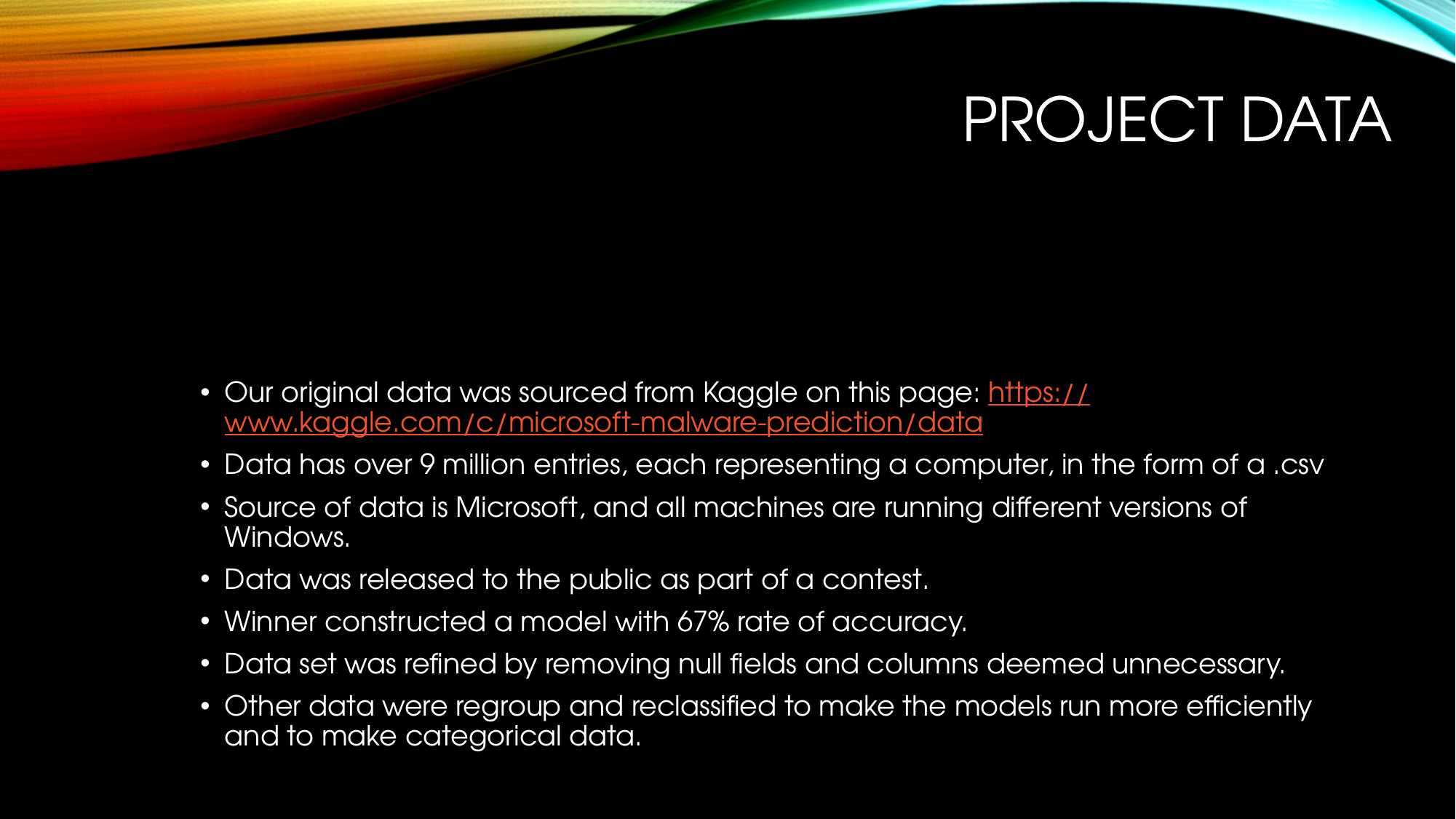

# Project data
Our original data was sourced from Kaggle on this page: https://www.kaggle.com/c/microsoft-malware-prediction/data
Data has over 9 million entries, each representing a computer, in the form of a .csv
Source of data is Microsoft, and all machines are running different versions of Windows.
Data was released to the public as part of a contest.
Winner constructed a model with 67% rate of accuracy.
Data set was refined by removing null fields and columns deemed unnecessary.
Other data were regroup and reclassified to make the models run more efficiently and to make categorical data.